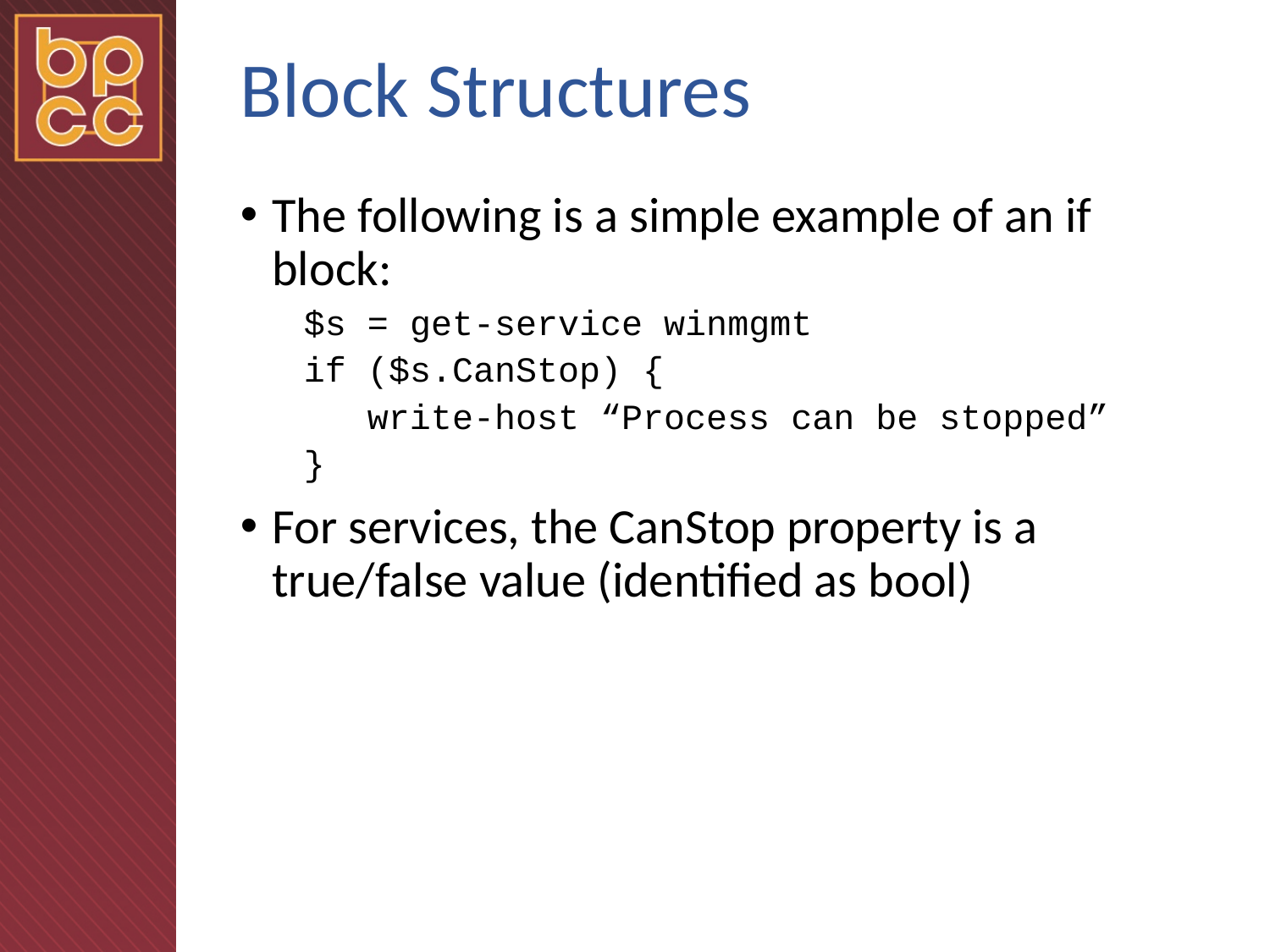

# Block Structures
The following is a simple example of an if block:
$s = get-service winmgmt
if ($s.CanStop) {
   write-host “Process can be stopped”
}
For services, the CanStop property is a true/false value (identified as bool)